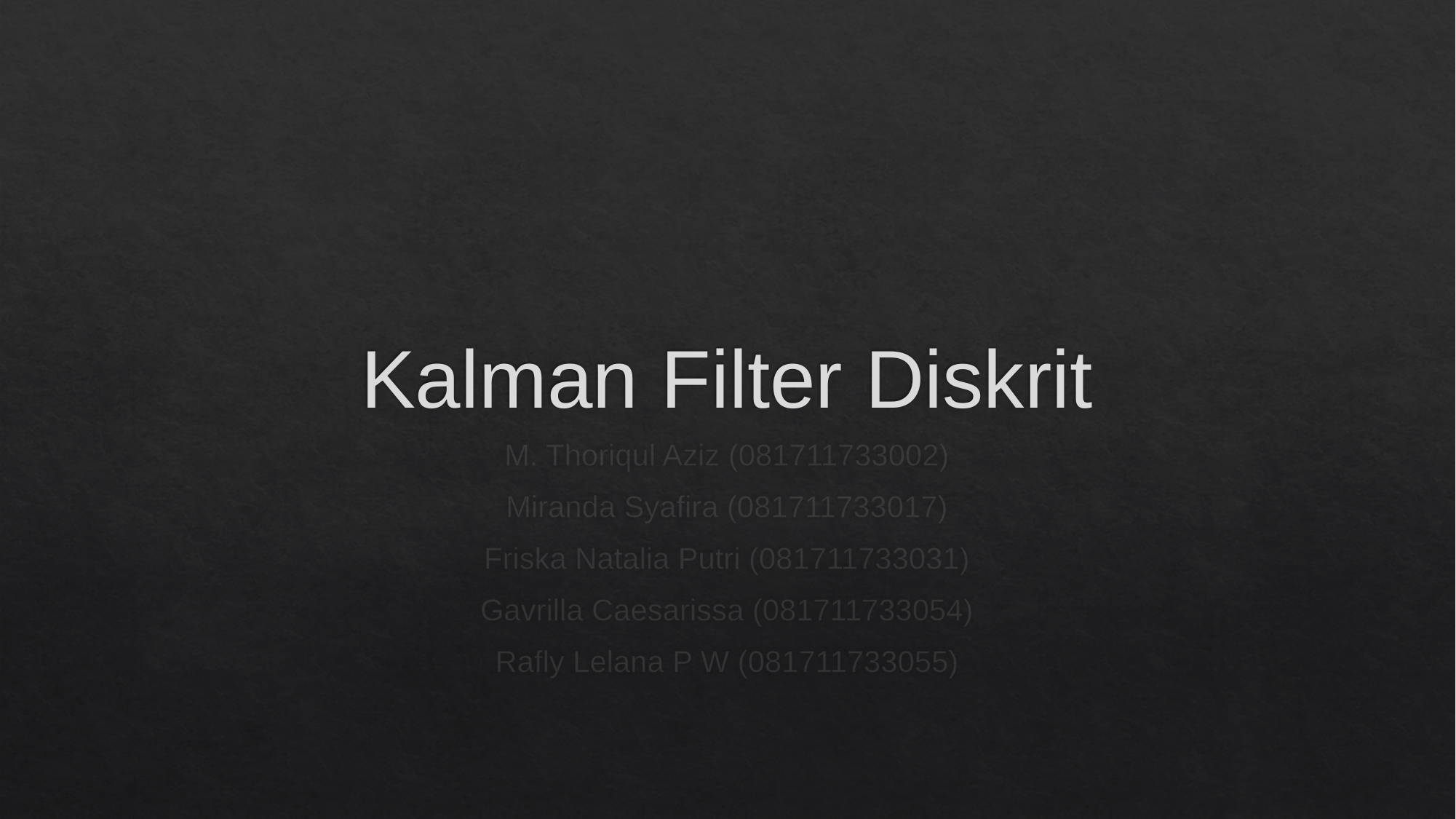

# Kalman Filter Diskrit
M. Thoriqul Aziz (081711733002)
Miranda Syafira (081711733017)
Friska Natalia Putri (081711733031)
Gavrilla Caesarissa (081711733054)
Rafly Lelana P W (081711733055)